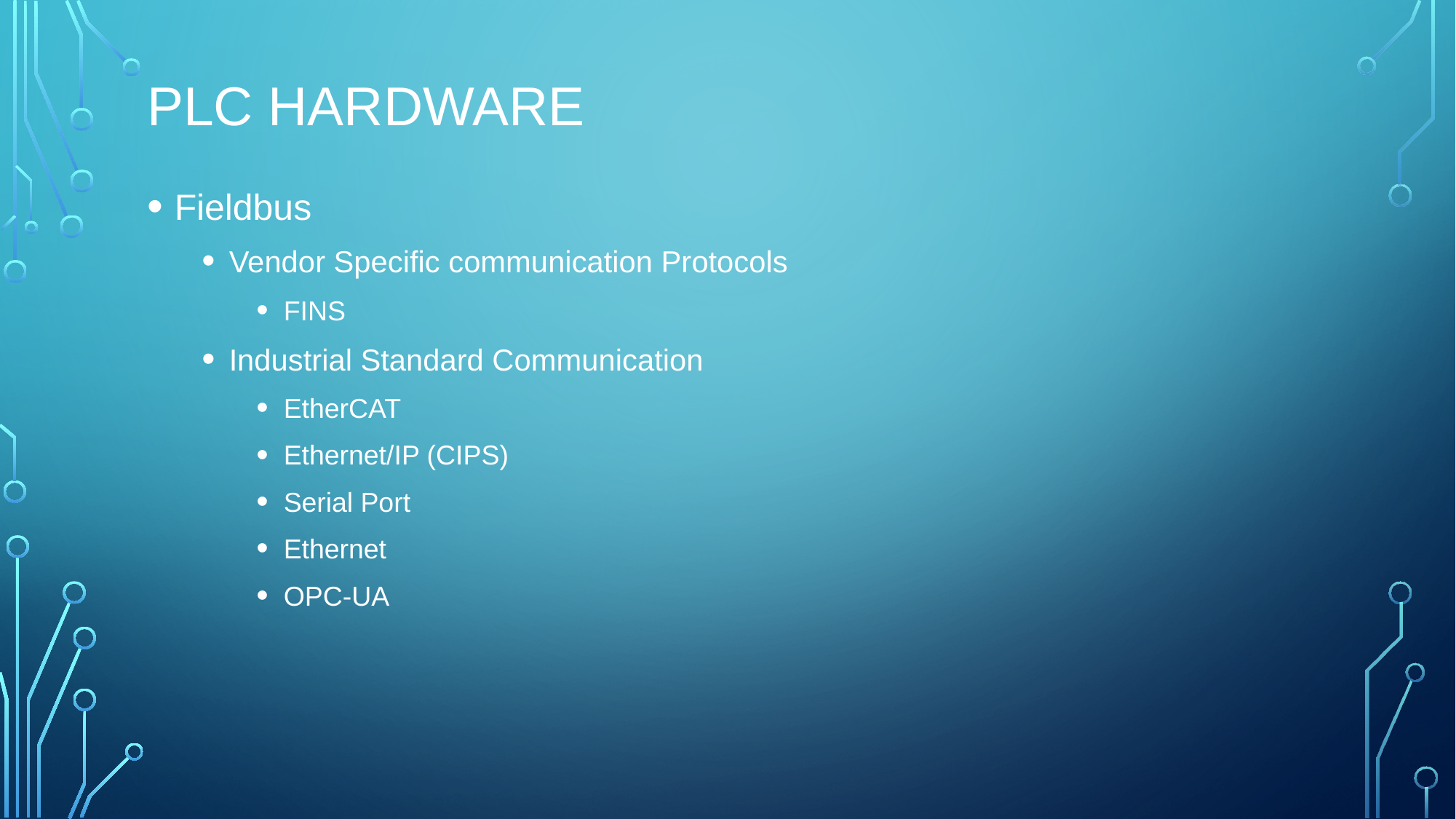

# PLC Hardware
Fieldbus
Vendor Specific communication Protocols
FINS
Industrial Standard Communication
EtherCAT
Ethernet/IP (CIPS)
Serial Port
Ethernet
OPC-UA